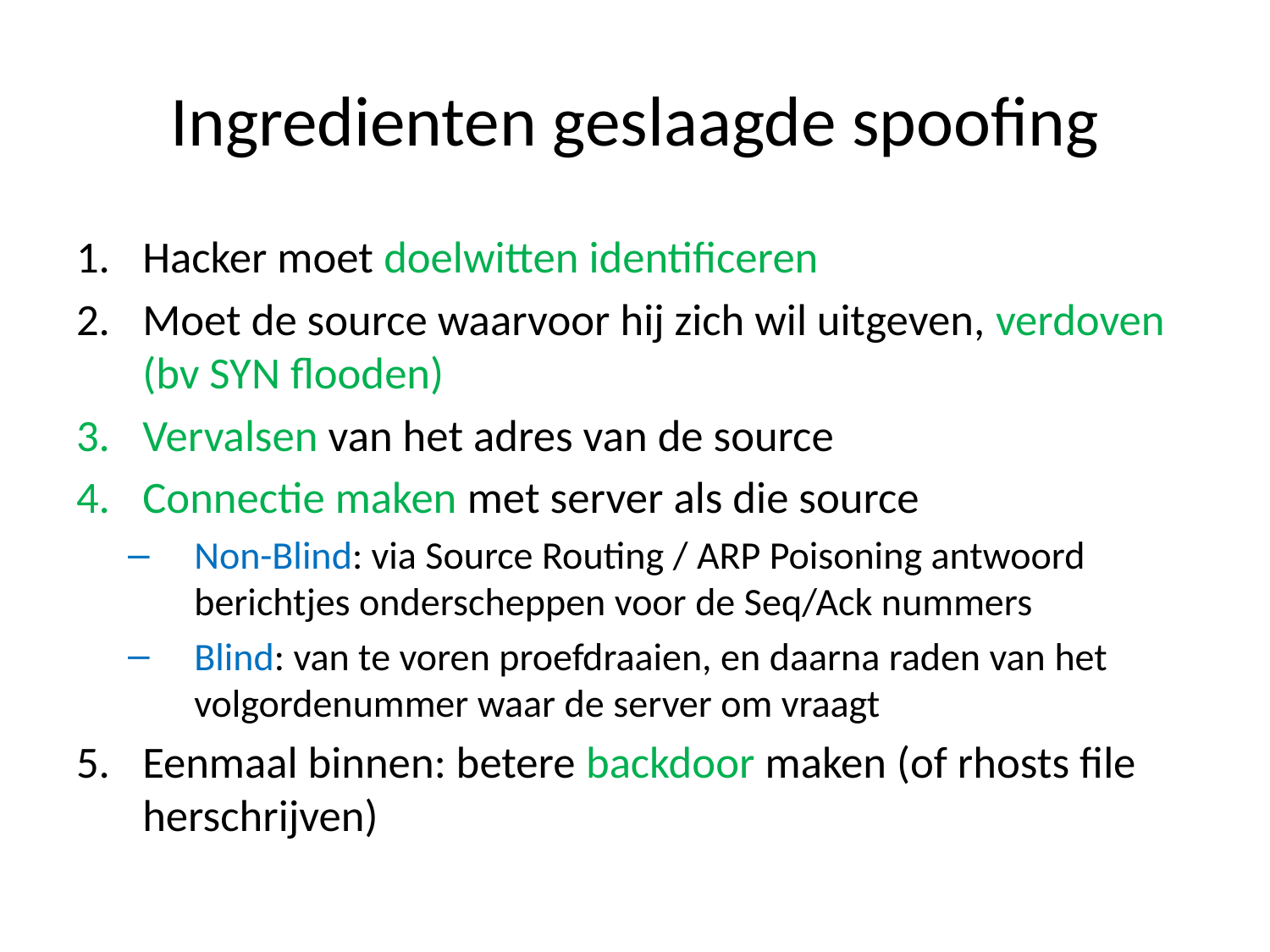

# Ingredienten geslaagde spoofing
Hacker moet doelwitten identificeren
Moet de source waarvoor hij zich wil uitgeven, verdoven (bv SYN flooden)
Vervalsen van het adres van de source
Connectie maken met server als die source
Non-Blind: via Source Routing / ARP Poisoning antwoord berichtjes onderscheppen voor de Seq/Ack nummers
Blind: van te voren proefdraaien, en daarna raden van het volgordenummer waar de server om vraagt
Eenmaal binnen: betere backdoor maken (of rhosts file herschrijven)